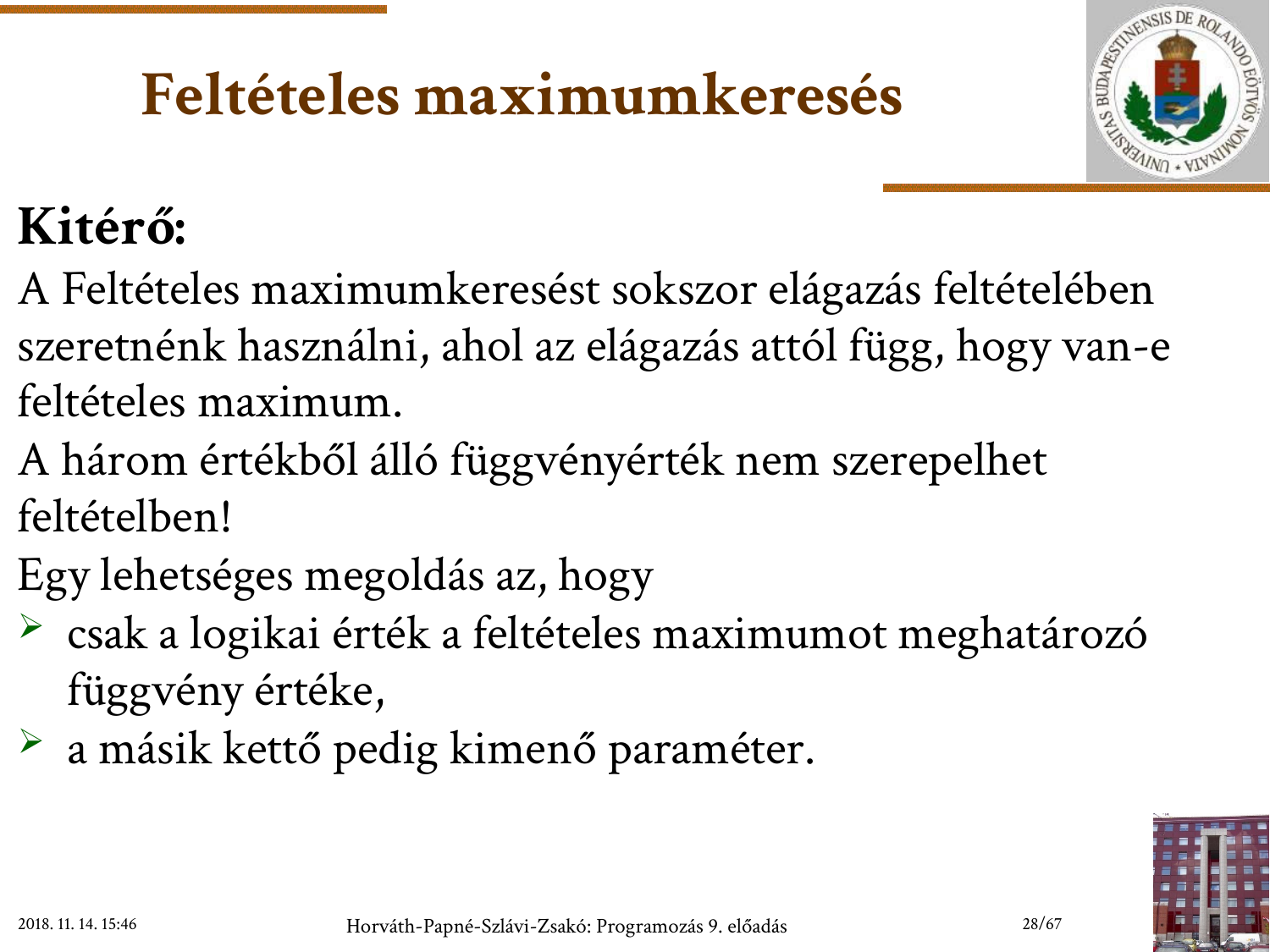

# Feltételes maximumkeresés
Kitérő:
A Feltételes maximumkeresést sokszor elágazás feltételében szeretnénk használni, ahol az elágazás attól függ, hogy van-e feltételes maximum.
A három értékből álló függvényérték nem szerepelhet feltételben!
Egy lehetséges megoldás az, hogy
csak a logikai érték a feltételes maximumot meghatározó függvény értéke,
a másik kettő pedig kimenő paraméter.
2018. 11. 14. 15:46
Horváth-Papné-Szlávi-Zsakó: Programozás 9. előadás
28/67